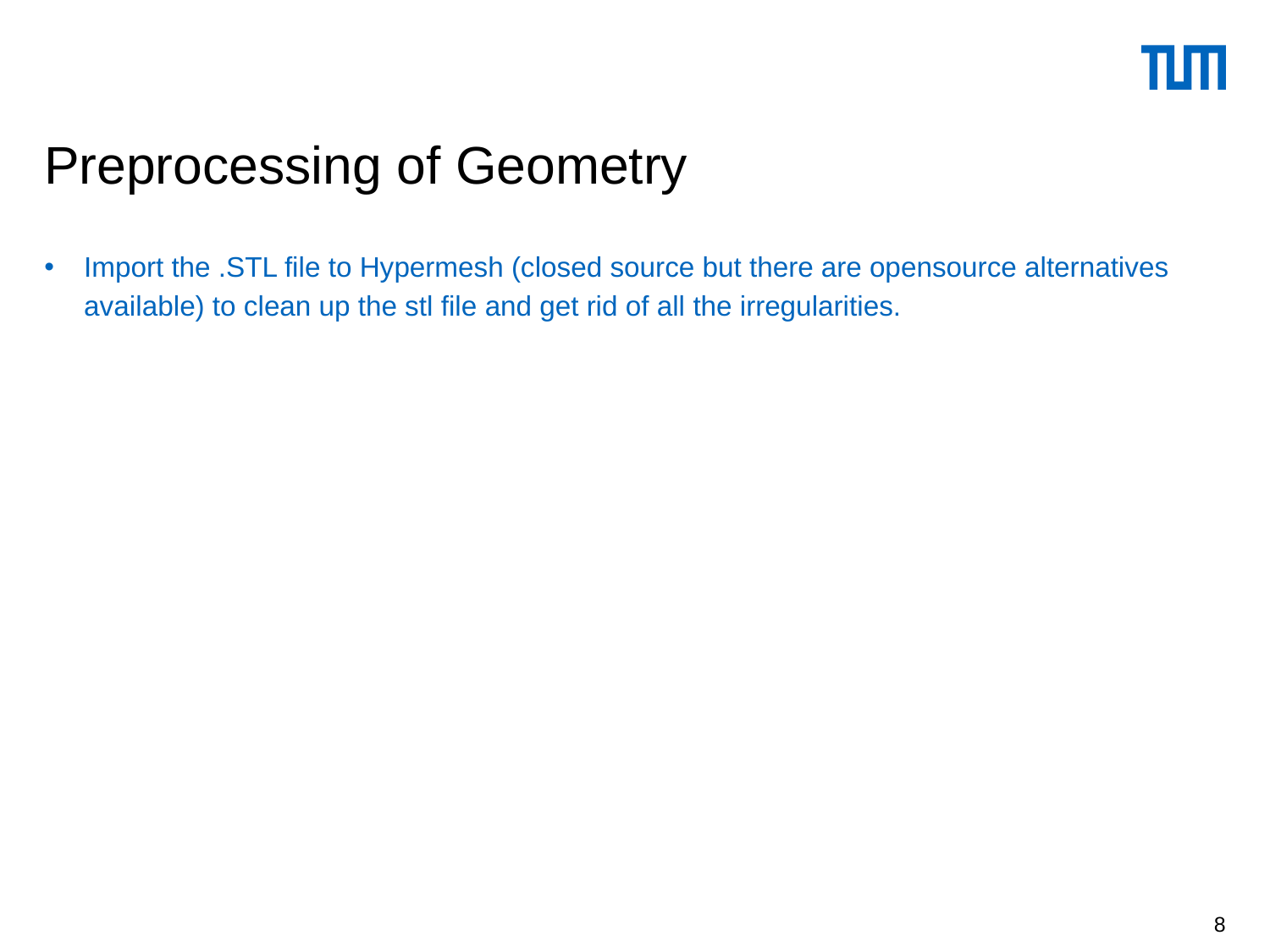

# Preprocessing of Geometry
Import the .STL file to Hypermesh (closed source but there are opensource alternatives available) to clean up the stl file and get rid of all the irregularities.
8